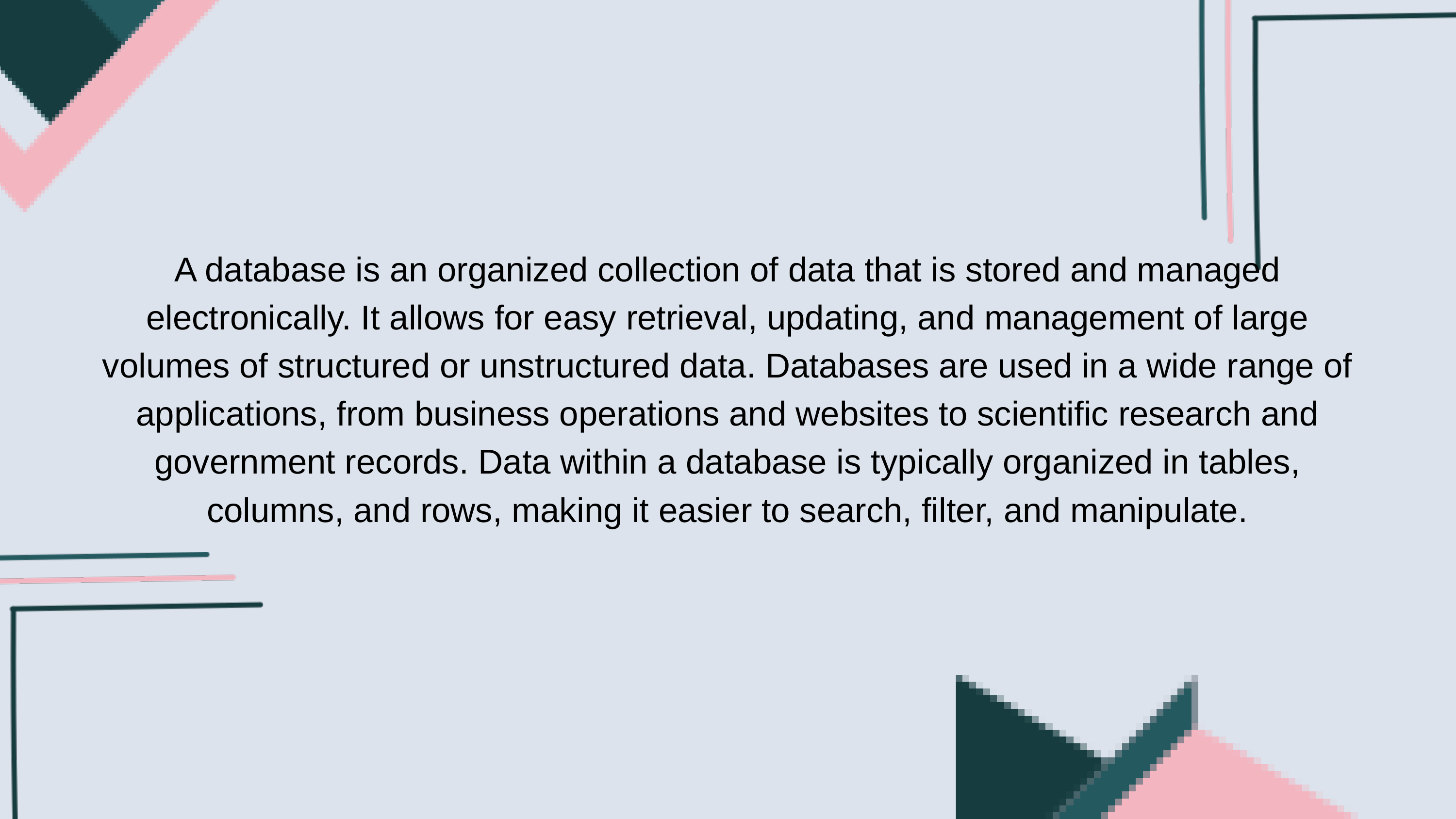

A database is an organized collection of data that is stored and managed electronically. It allows for easy retrieval, updating, and management of large volumes of structured or unstructured data. Databases are used in a wide range of applications, from business operations and websites to scientific research and government records. Data within a database is typically organized in tables, columns, and rows, making it easier to search, filter, and manipulate.